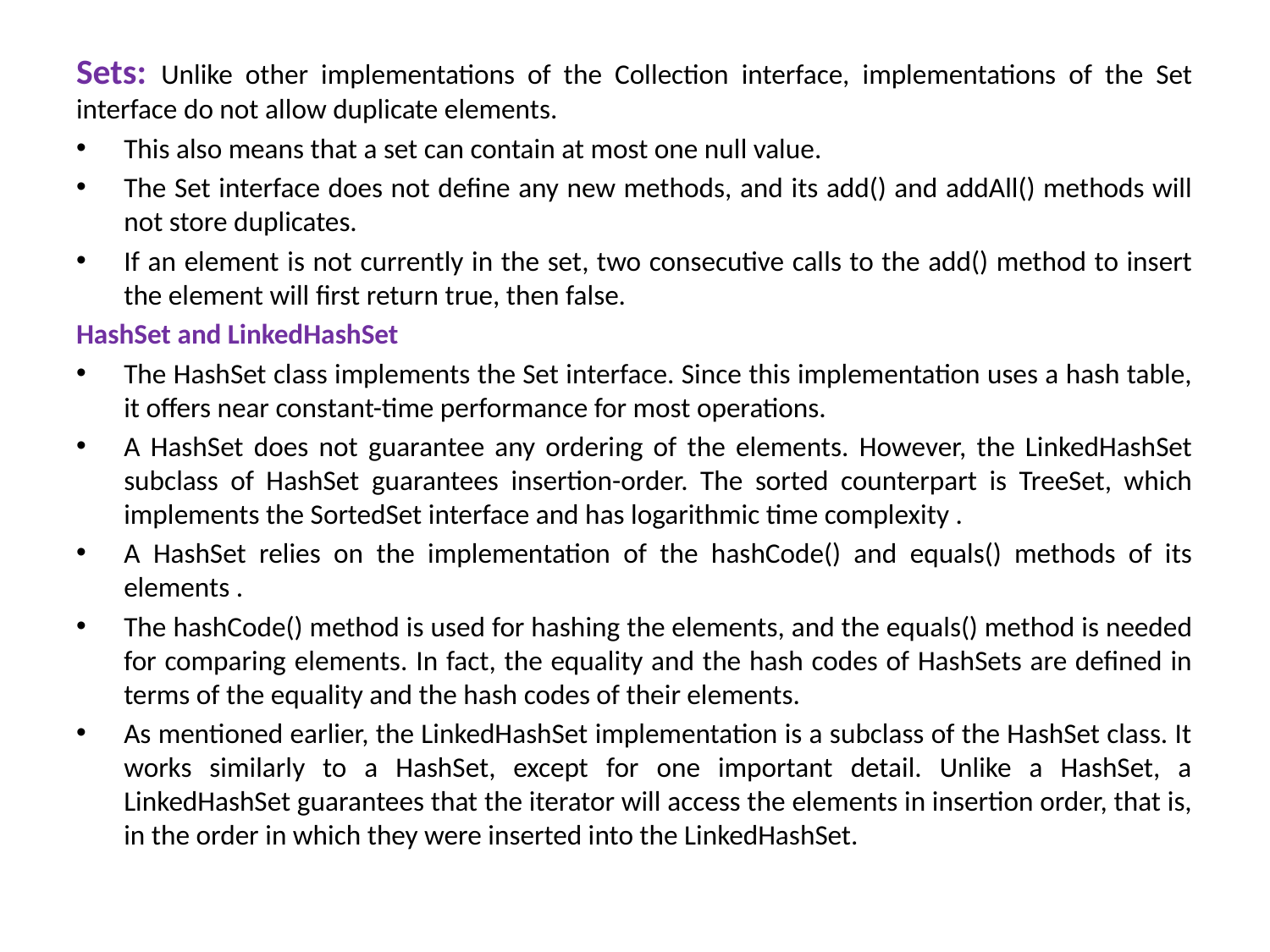

Sets: Unlike other implementations of the Collection interface, implementations of the Set interface do not allow duplicate elements.
This also means that a set can contain at most one null value.
The Set interface does not define any new methods, and its add() and addAll() methods will not store duplicates.
If an element is not currently in the set, two consecutive calls to the add() method to insert the element will first return true, then false.
HashSet and LinkedHashSet
The HashSet class implements the Set interface. Since this implementation uses a hash table, it offers near constant-time performance for most operations.
A HashSet does not guarantee any ordering of the elements. However, the LinkedHashSet subclass of HashSet guarantees insertion-order. The sorted counterpart is TreeSet, which implements the SortedSet interface and has logarithmic time complexity .
A HashSet relies on the implementation of the hashCode() and equals() methods of its elements .
The hashCode() method is used for hashing the elements, and the equals() method is needed for comparing elements. In fact, the equality and the hash codes of HashSets are defined in terms of the equality and the hash codes of their elements.
As mentioned earlier, the LinkedHashSet implementation is a subclass of the HashSet class. It works similarly to a HashSet, except for one important detail. Unlike a HashSet, a LinkedHashSet guarantees that the iterator will access the elements in insertion order, that is, in the order in which they were inserted into the LinkedHashSet.